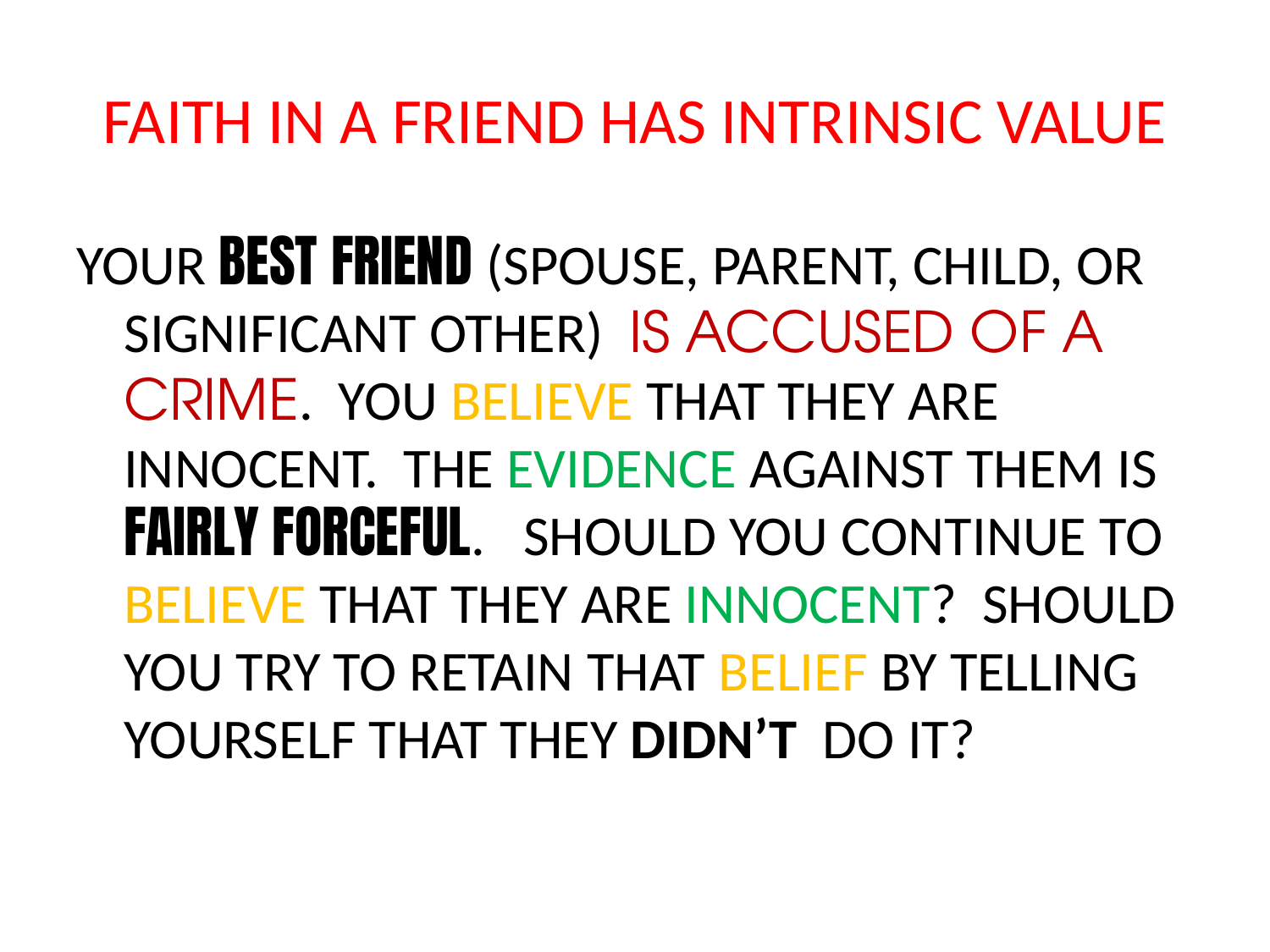

# FAITH IN A FRIEND HAS INTRINSIC VALUE
YOUR BEST FRIEND (SPOUSE, PARENT, CHILD, OR SIGNIFICANT OTHER)  IS ACCUSED OF A CRIME.  YOU BELIEVE THAT THEY ARE INNOCENT.  THE EVIDENCE AGAINST THEM IS FAIRLY FORCEFUL.   SHOULD YOU CONTINUE TO BELIEVE THAT THEY ARE INNOCENT?  SHOULD YOU TRY TO RETAIN THAT BELIEF BY TELLING YOURSELF THAT THEY DIDN’T  DO IT?